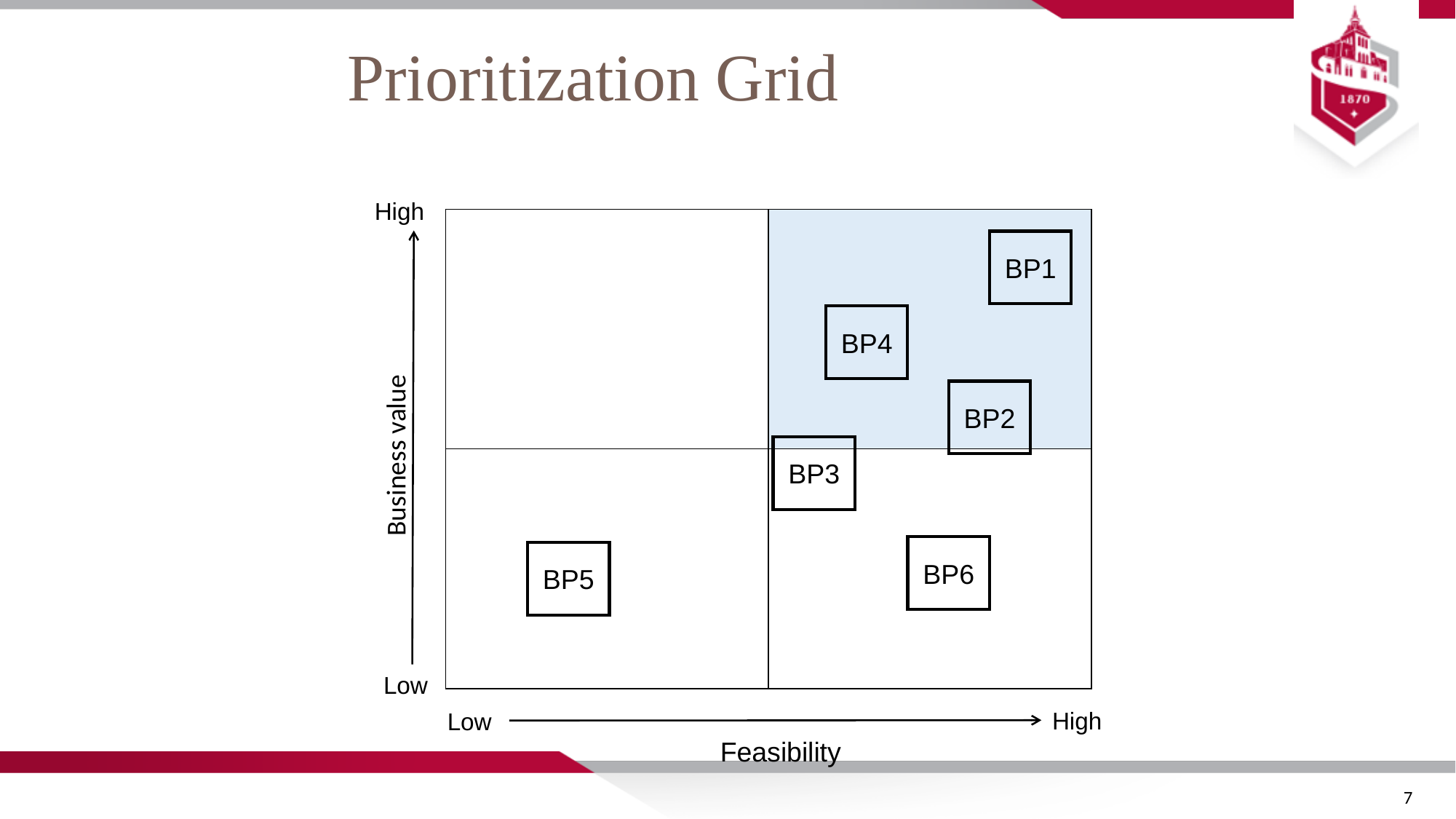

Prioritization Grid
High
|  |  |
| --- | --- |
|  |  |
BP1
BP4
BP2
Business value
BP3
BP6
BP5
Low
High
Low
Feasibility